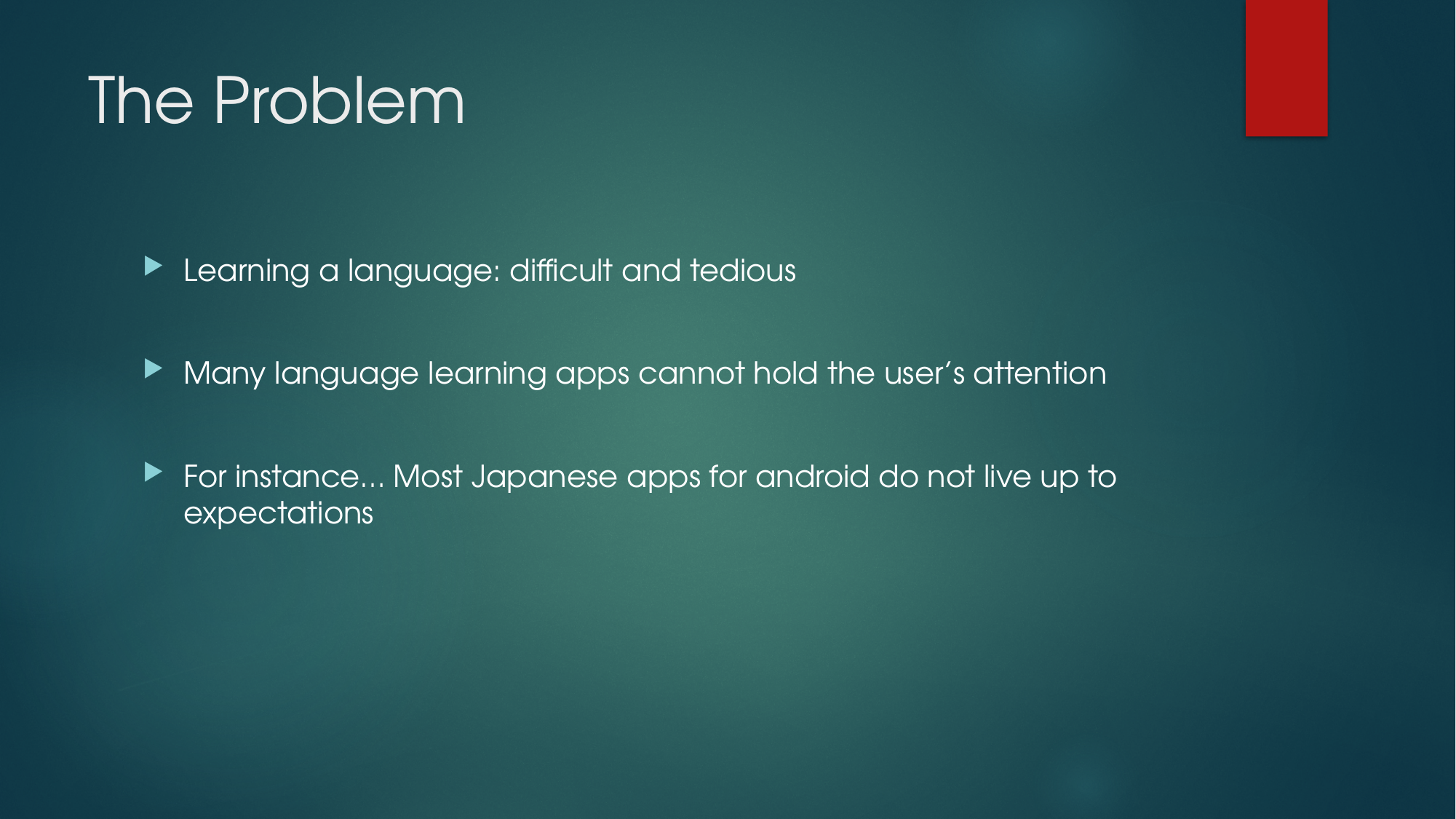

# The Problem
Learning a language: difficult and tedious

Many language learning apps cannot hold the user’s attention

For instance… Most Japanese apps for android do not live up to expectations